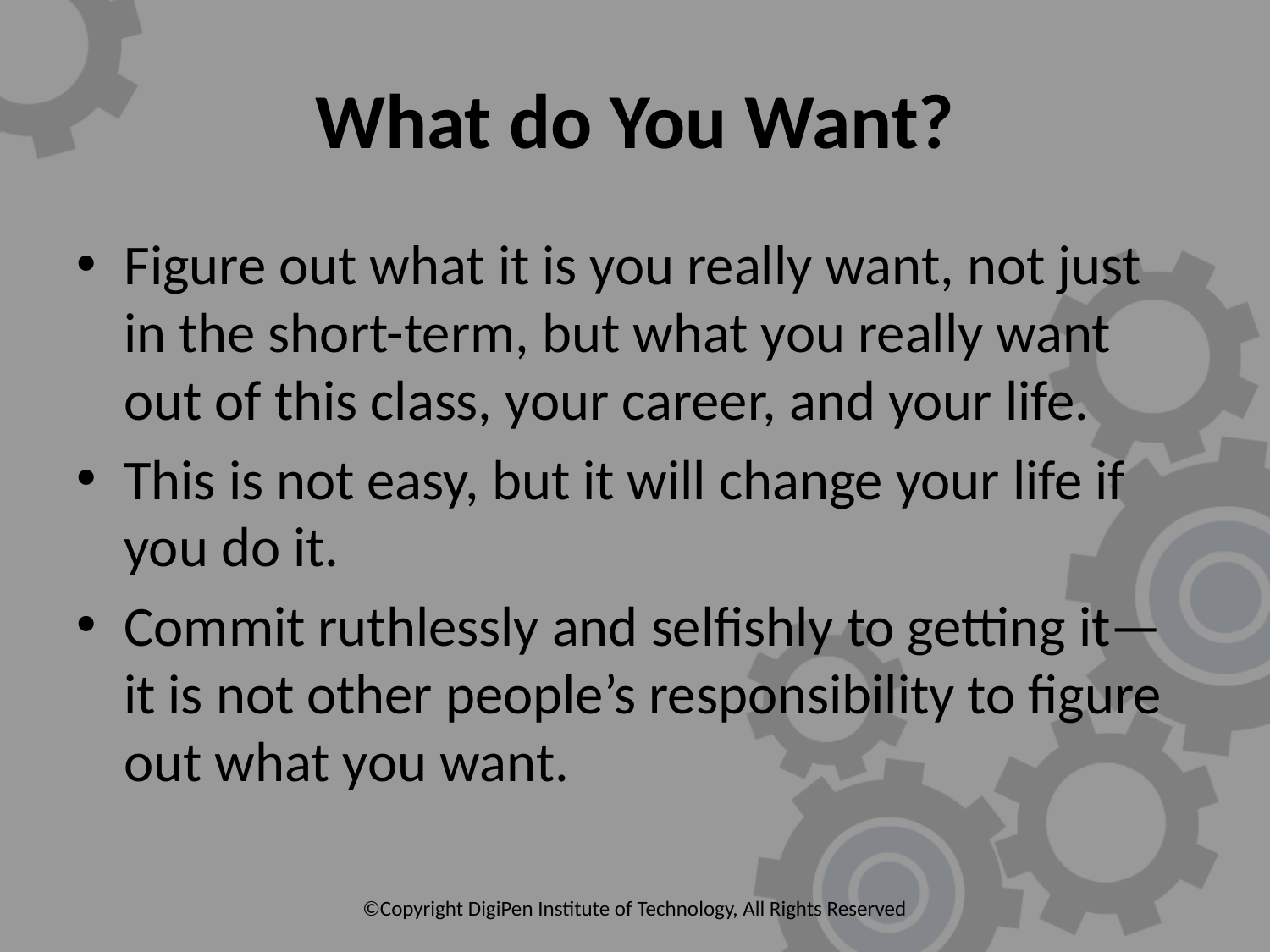

# What do You Want?
Figure out what it is you really want, not just in the short-term, but what you really want out of this class, your career, and your life.
This is not easy, but it will change your life if you do it.
Commit ruthlessly and selfishly to getting it—it is not other people’s responsibility to figure out what you want.

©Copyright DigiPen Institute of Technology, All Rights Reserved